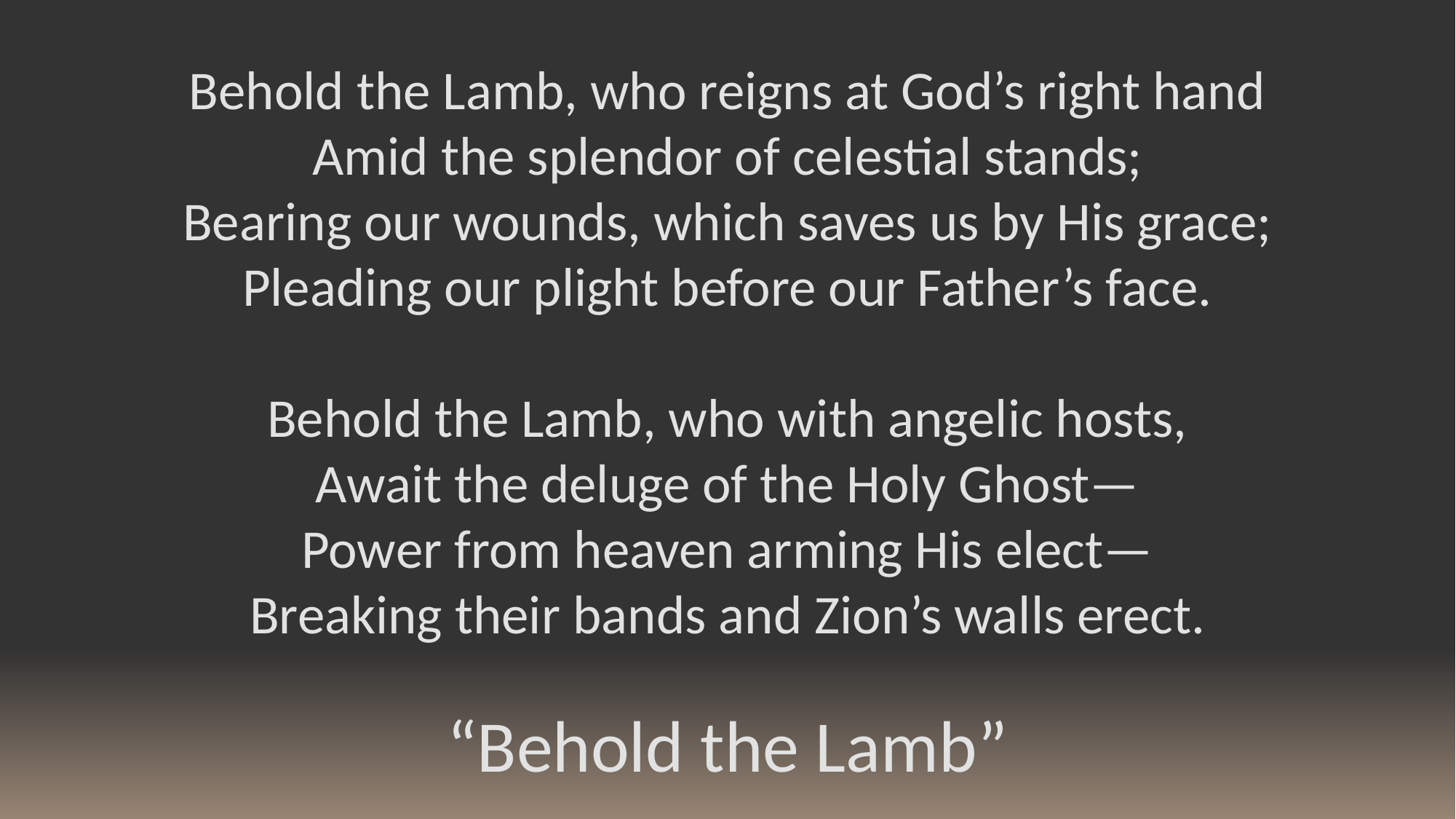

Behold the Lamb, who reigns at God’s right hand
Amid the splendor of celestial stands;
Bearing our wounds, which saves us by His grace;
Pleading our plight before our Father’s face.

Behold the Lamb, who with angelic hosts,
Await the deluge of the Holy Ghost—
Power from heaven arming His elect—
Breaking their bands and Zion’s walls erect.

“Behold the Lamb”